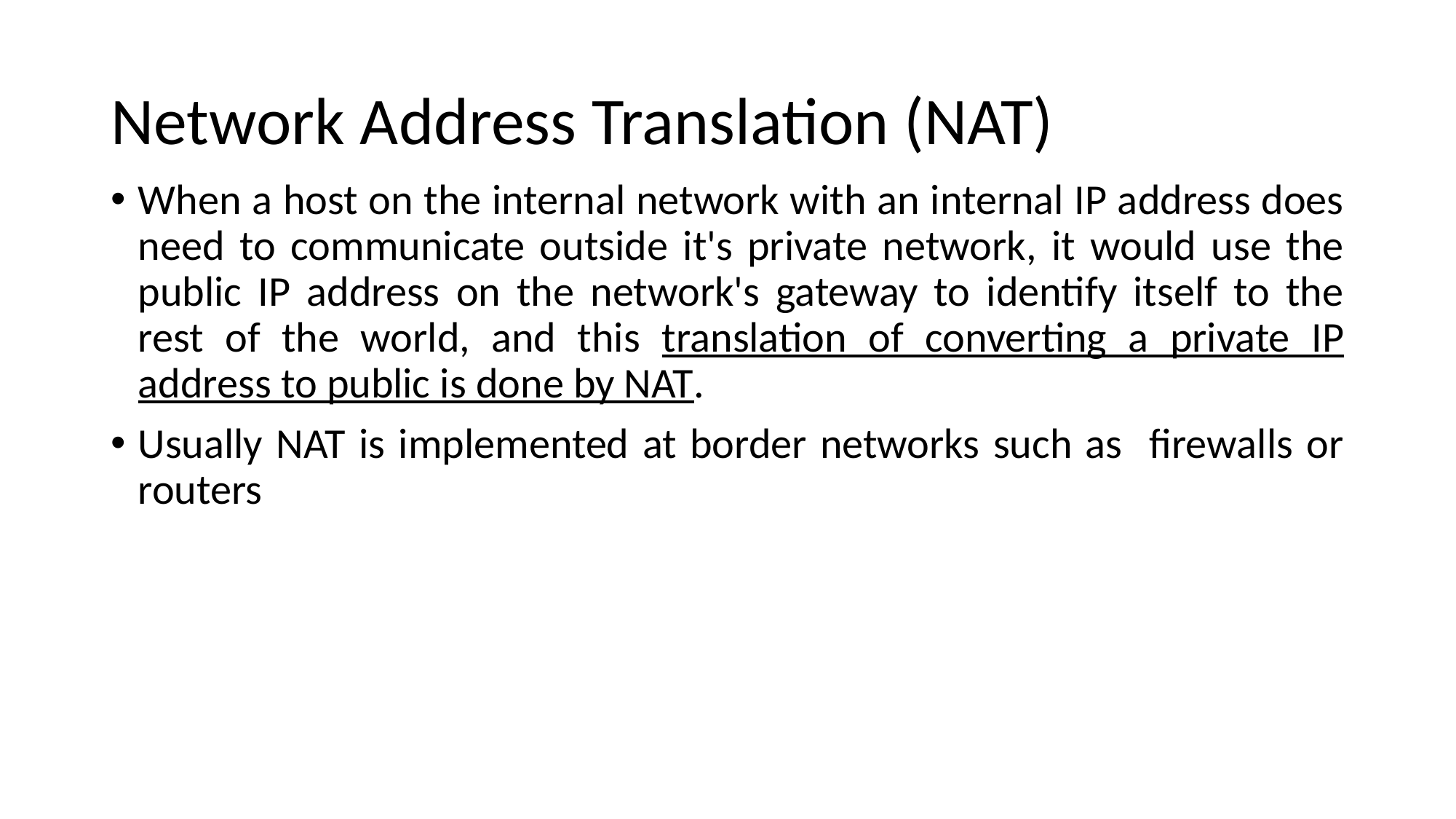

# Network Address Translation (NAT)
When a host on the internal network with an internal IP address does need to communicate outside it's private network, it would use the public IP address on the network's gateway to identify itself to the rest of the world, and this translation of converting a private IP address to public is done by NAT.
Usually NAT is implemented at border networks such as  firewalls or routers